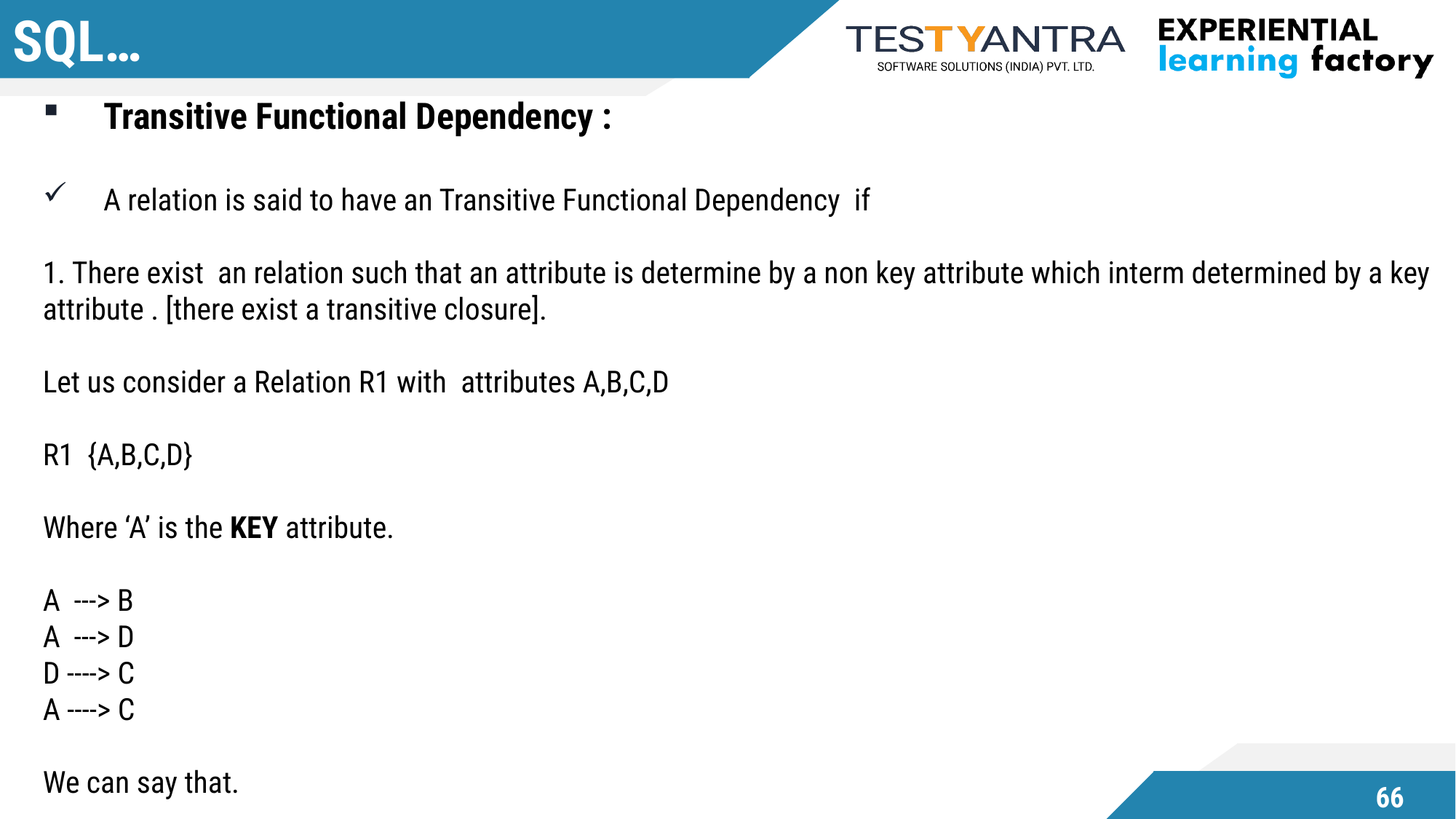

# SQL…
Transitive Functional Dependency :

A relation is said to have an Transitive Functional Dependency  if

1. There exist  an relation such that an attribute is determine by a non key attribute which interm determined by a key attribute . [there exist a transitive closure].

Let us consider a Relation R1 with  attributes A,B,C,D

R1  {A,B,C,D}

Where ‘A’ is the KEY attribute.

A  ---> B
A  ---> D
D ----> C
A ----> C

We can say that.

A ---- > B,C,D

66